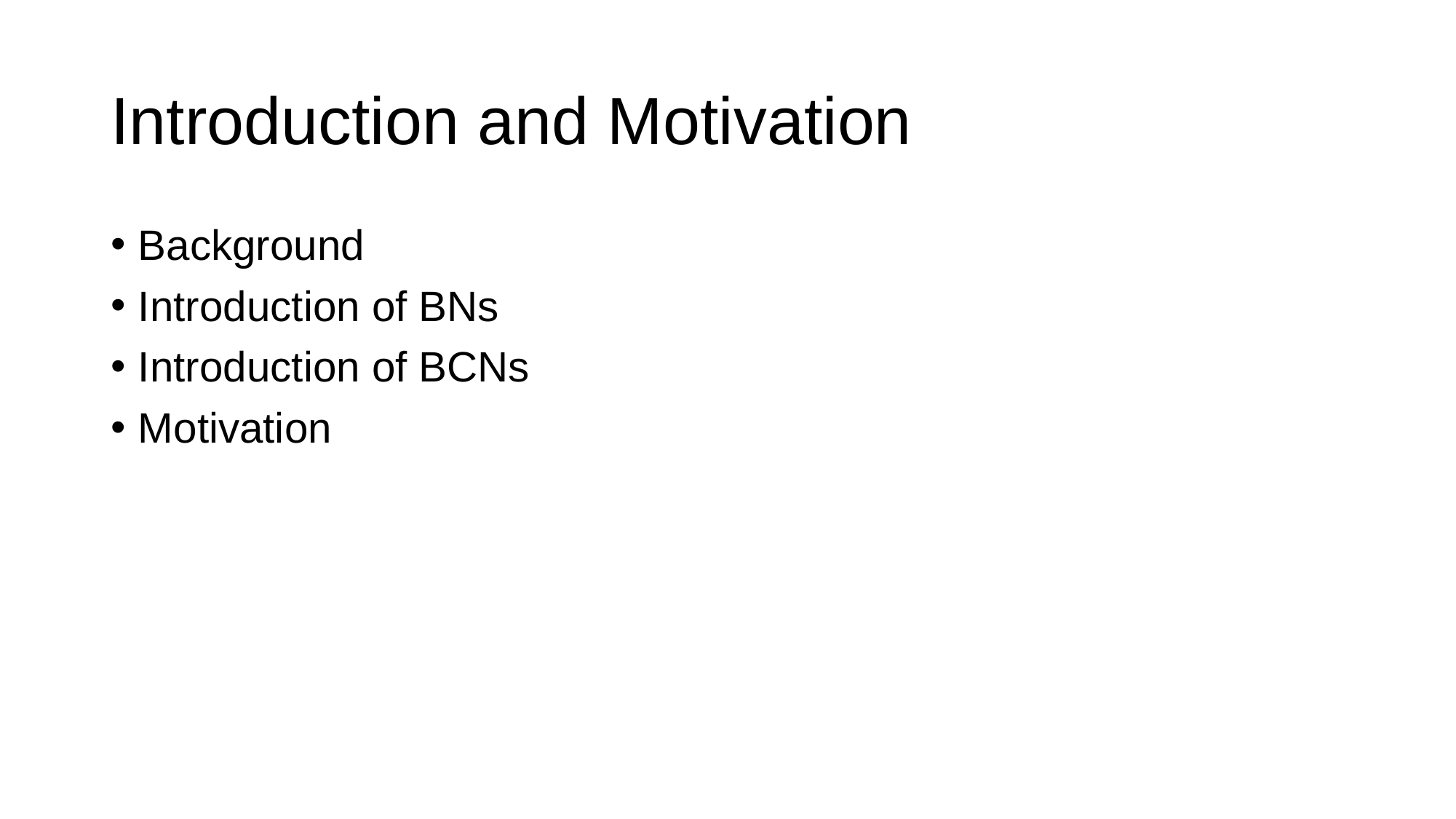

# Introduction and Motivation
Background
Introduction of BNs
Introduction of BCNs
Motivation